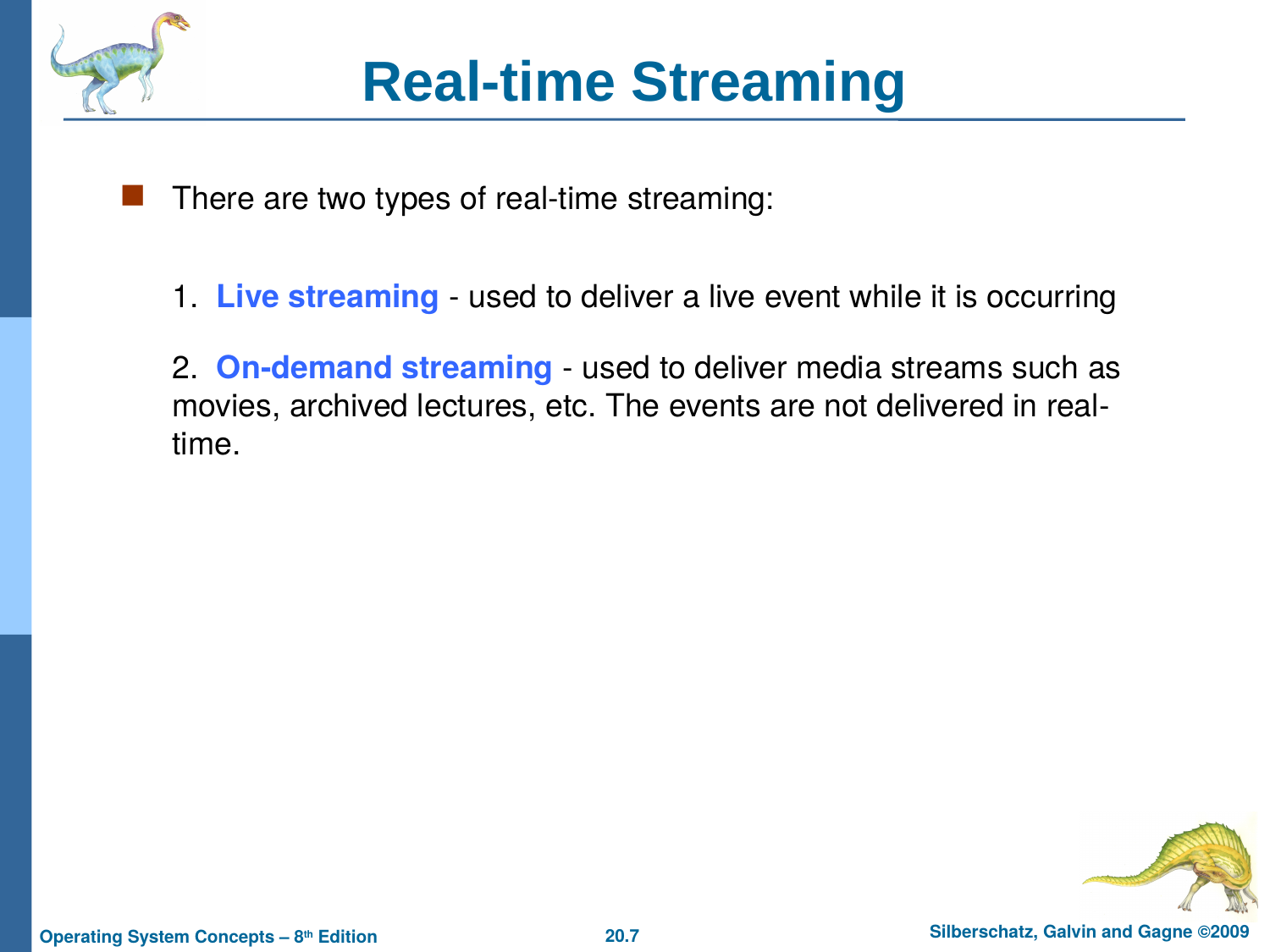

# Real-time Streaming
There are two types of real-time streaming:

	1.  Live streaming - used to deliver a live event while it is occurring

	2.  On-demand streaming - used to deliver media streams such as movies, archived lectures, etc. The events are not delivered in real-time.